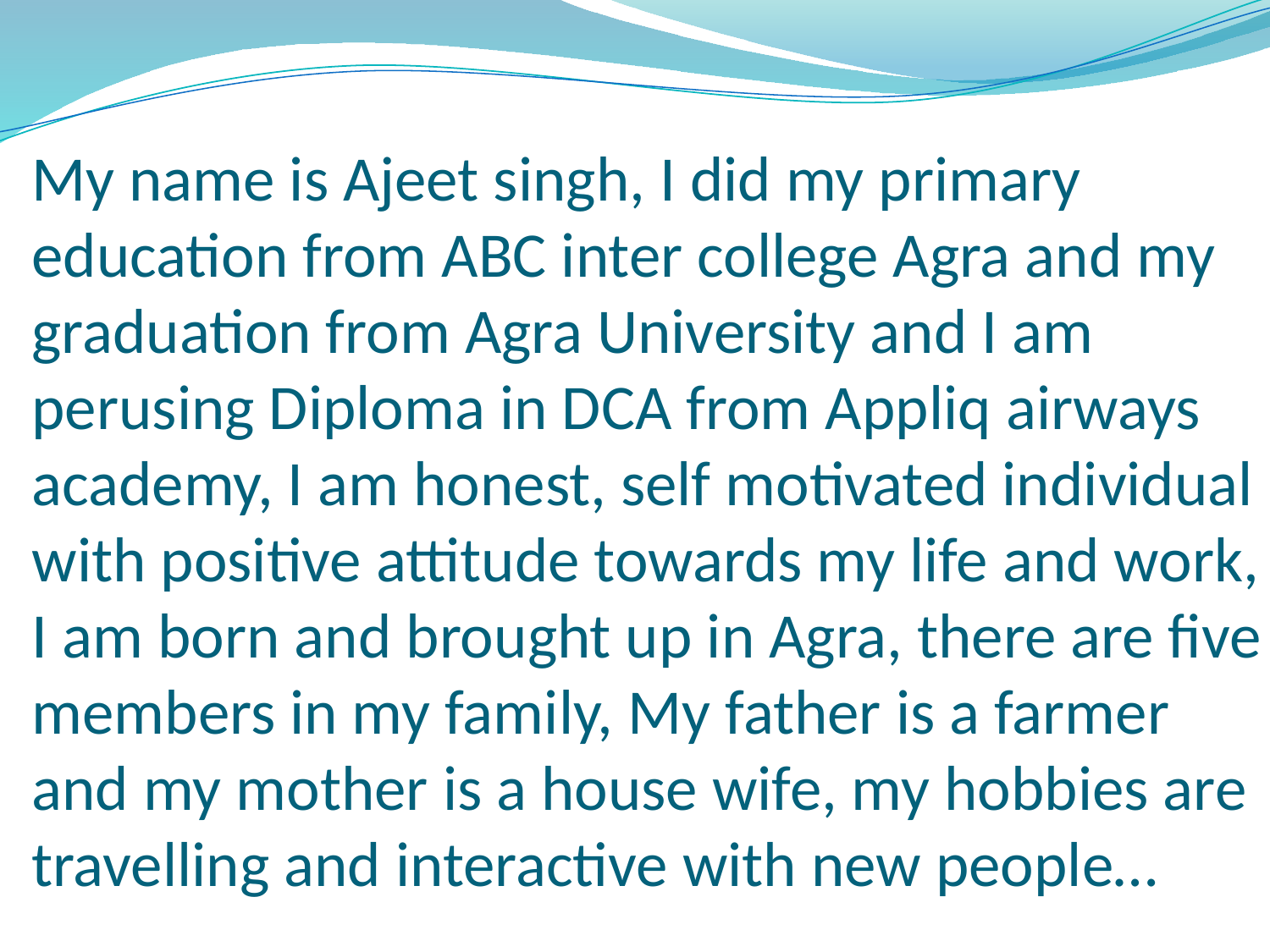

# My name is Ajeet singh, I did my primary education from ABC inter college Agra and my graduation from Agra University and I am perusing Diploma in DCA from Appliq airways academy, I am honest, self motivated individual with positive attitude towards my life and work, I am born and brought up in Agra, there are five members in my family, My father is a farmer and my mother is a house wife, my hobbies are travelling and interactive with new people…